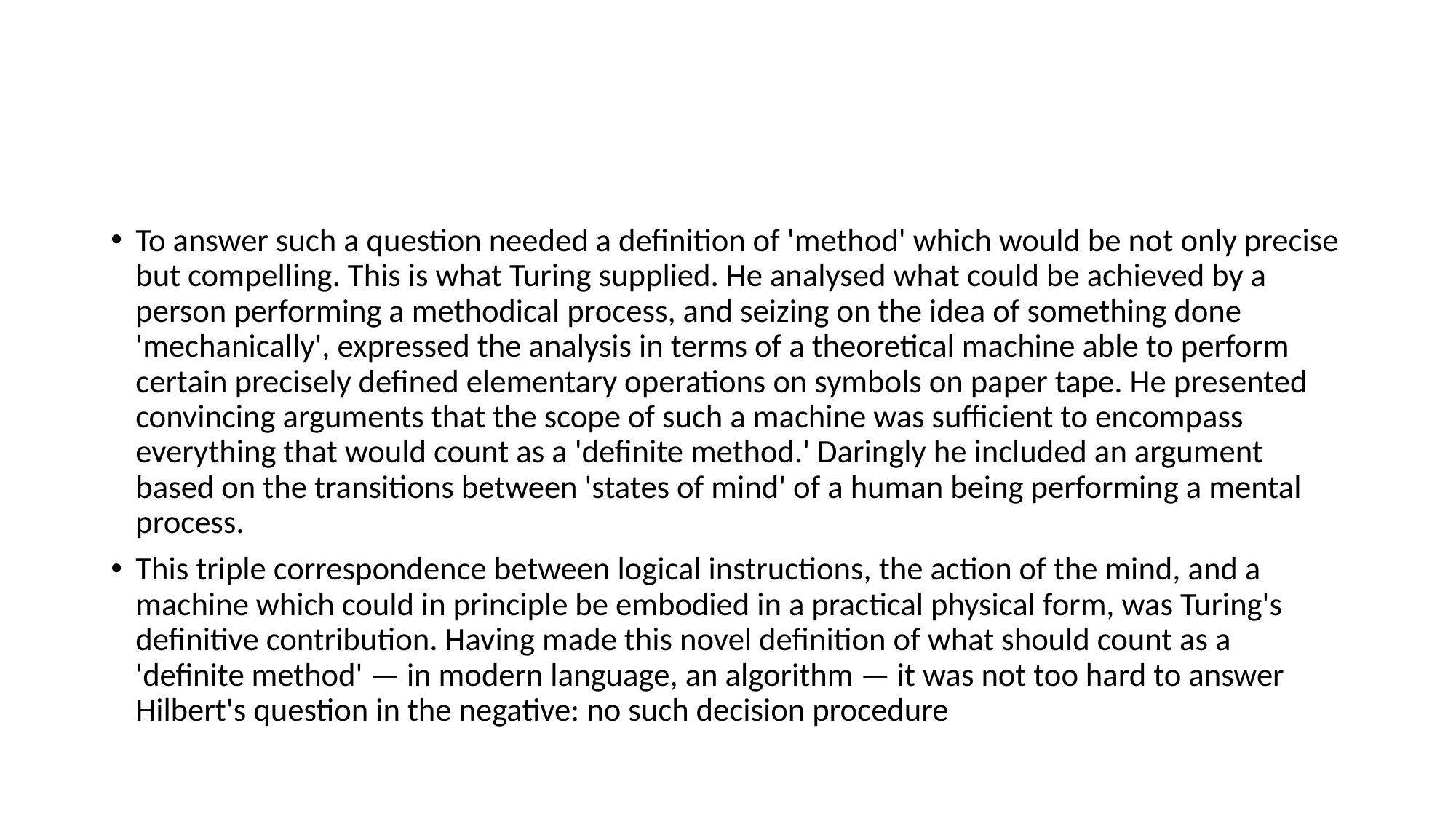

#
To answer such a question needed a definition of 'method' which would be not only precise but compelling. This is what Turing supplied. He analysed what could be achieved by a person performing a methodical process, and seizing on the idea of something done 'mechanically', expressed the analysis in terms of a theoretical machine able to perform certain precisely defined elementary operations on symbols on paper tape. He presented convincing arguments that the scope of such a machine was sufficient to encompass everything that would count as a 'definite method.' Daringly he included an argument based on the transitions between 'states of mind' of a human being performing a mental process.
This triple correspondence between logical instructions, the action of the mind, and a machine which could in principle be embodied in a practical physical form, was Turing's definitive contribution. Having made this novel definition of what should count as a 'definite method' — in modern language, an algorithm — it was not too hard to answer Hilbert's question in the negative: no such decision procedure